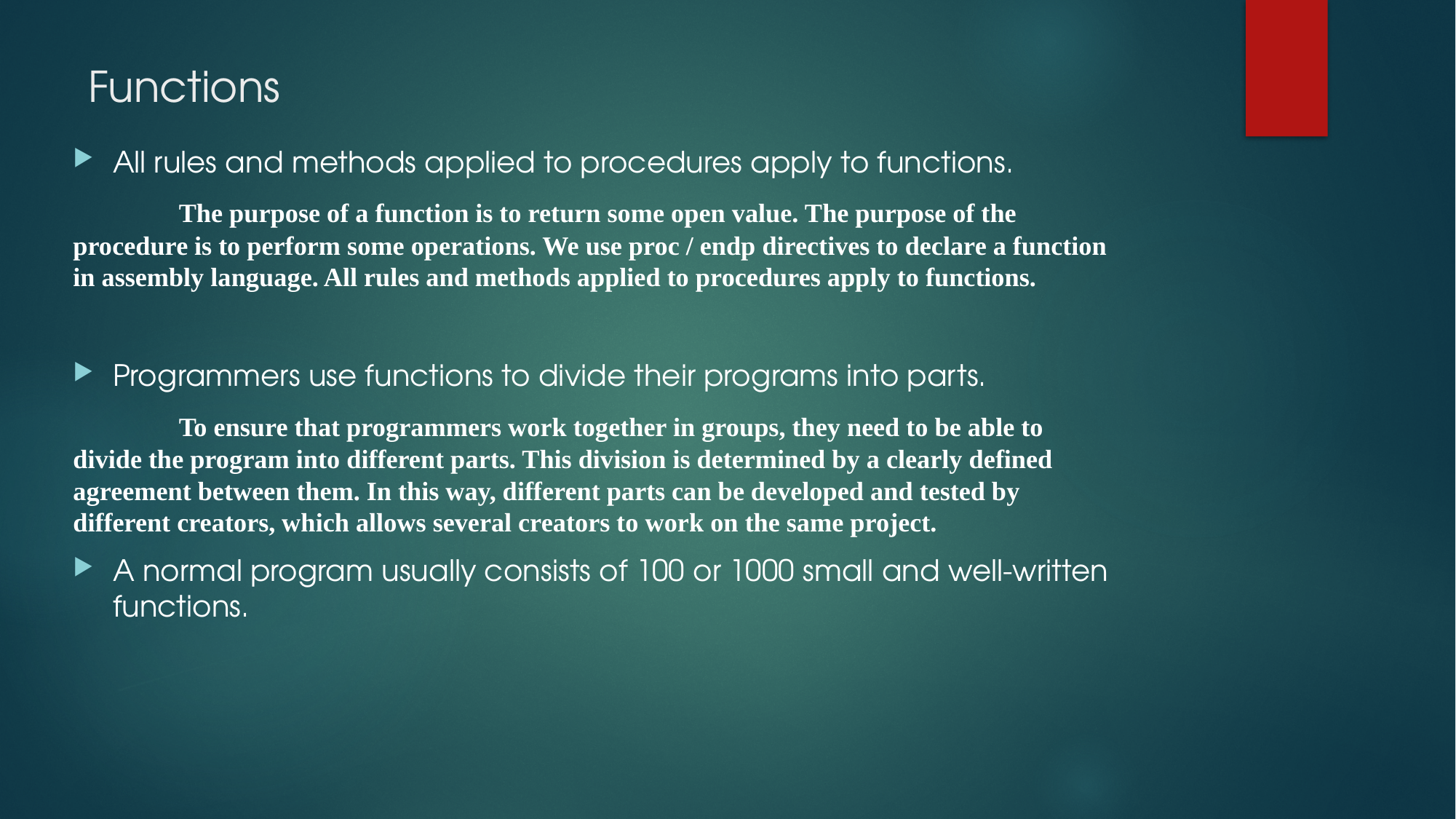

# Functions
All rules and methods applied to procedures apply to functions.
	The purpose of a function is to return some open value. The purpose of the procedure is to perform some operations. We use proc / endp directives to declare a function in assembly language. All rules and methods applied to procedures apply to functions.

Programmers use functions to divide their programs into parts.
	To ensure that programmers work together in groups, they need to be able to divide the program into different parts. This division is determined by a clearly defined agreement between them. In this way, different parts can be developed and tested by different creators, which allows several creators to work on the same project.
A normal program usually consists of 100 or 1000 small and well-written functions.